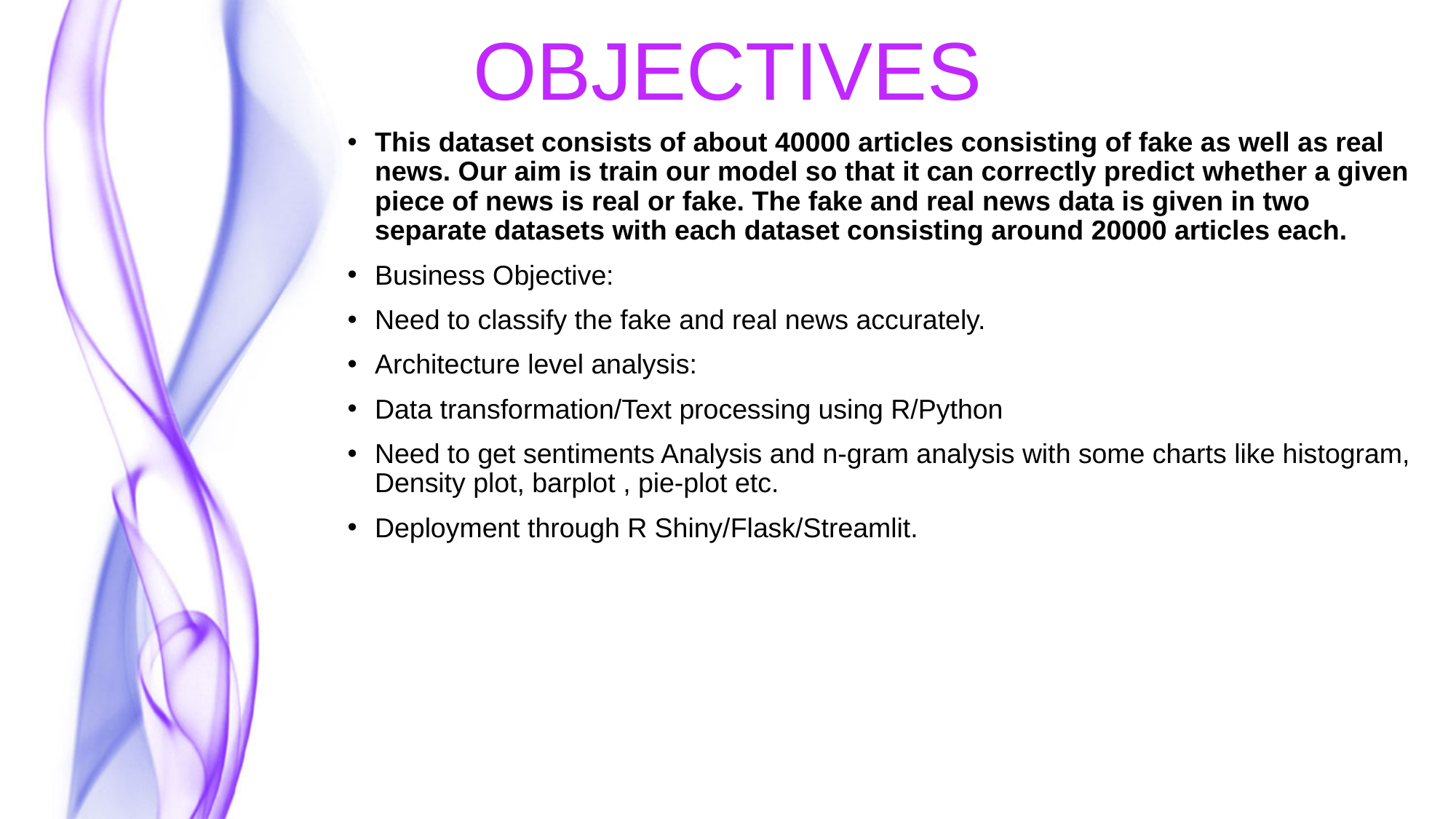

OBJECTIVES
This dataset consists of about 40000 articles consisting of fake as well as real news. Our aim is train our model so that it can correctly predict whether a given piece of news is real or fake. The fake and real news data is given in two separate datasets with each dataset consisting around 20000 articles each.
Business Objective:
Need to classify the fake and real news accurately.
Architecture level analysis:
Data transformation/Text processing using R/Python
Need to get sentiments Analysis and n-gram analysis with some charts like histogram, Density plot, barplot , pie-plot etc.
Deployment through R Shiny/Flask/Streamlit.